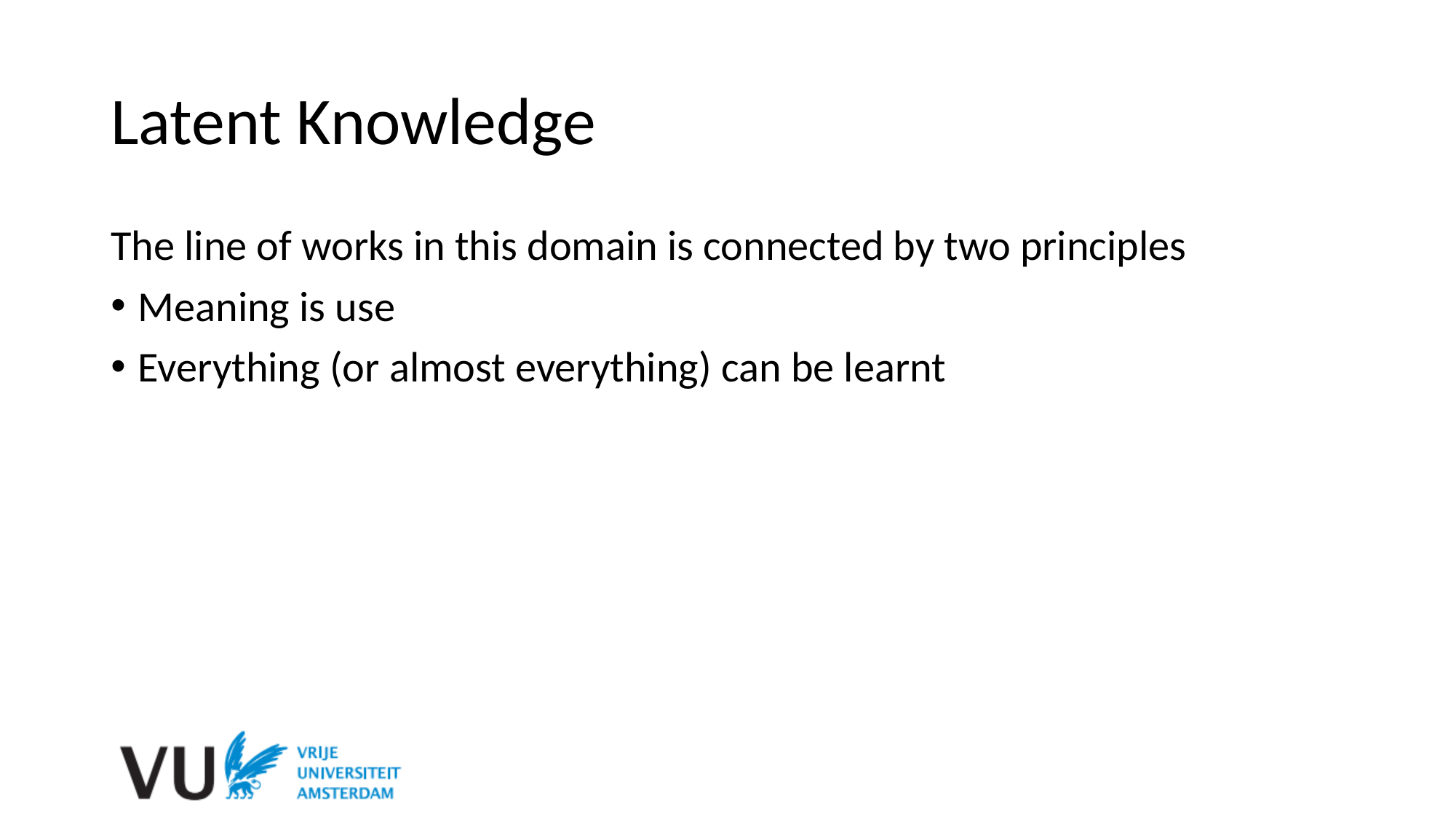

# Latent Knowledge
The line of works in this domain is connected by two principles
Meaning is use
Everything (or almost everything) can be learnt